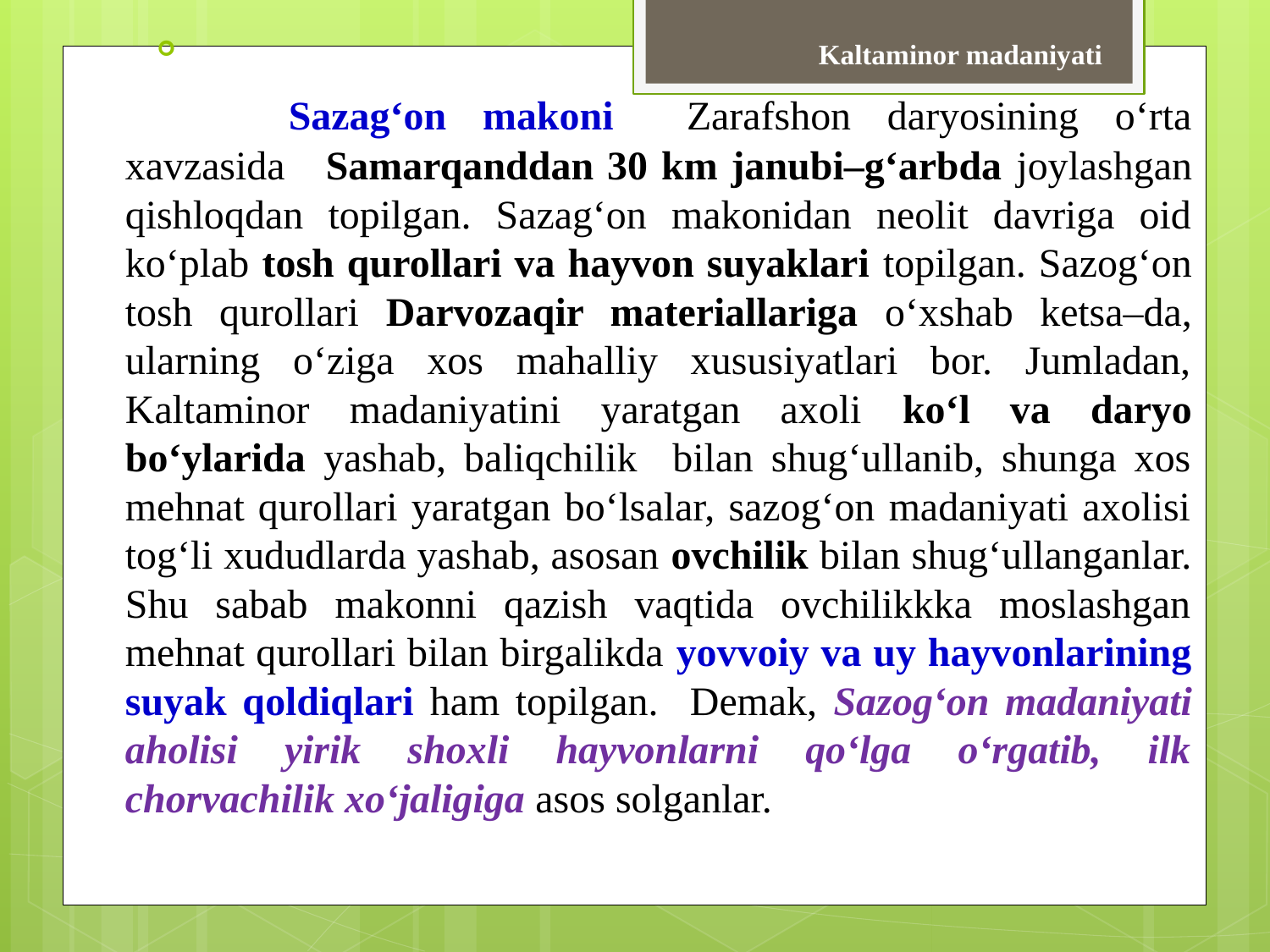

Kaltaminor madaniyati
	 Sazag‘on makoni  Zarafshon daryosining o‘rta xavzasida   Samarqanddan 30 km janubi–g‘arbda joylashgan qishloqdan topilgan. Sazag‘on makonidan neolit davriga oid ko‘plab tosh qurollari va hayvon suyaklari topilgan. Sazog‘on tosh qurollari Darvozaqir materiallariga o‘xshab ketsa–da, ularning o‘ziga xos mahalliy xususiyatlari bor. Jumladan, Kaltaminor madaniyatini yaratgan axoli ko‘l va daryo bo‘ylarida yashab, baliqchilik  bilan shug‘ullanib, shunga xos mehnat qurollari yaratgan bo‘lsalar, sazog‘on madaniyati axolisi tog‘li xududlarda yashab, asosan ovchilik bilan shug‘ullanganlar. Shu sabab makonni qazish vaqtida ovchilikkka moslashgan mehnat qurollari bilan birgalikda yovvoiy va uy hayvonlarining suyak qoldiqlari ham topilgan.  Demak, Sazog‘on madaniyati aholisi yirik shoxli hayvonlarni qo‘lga o‘rgatib, ilk chorvachilik xo‘jaligiga asos solganlar.